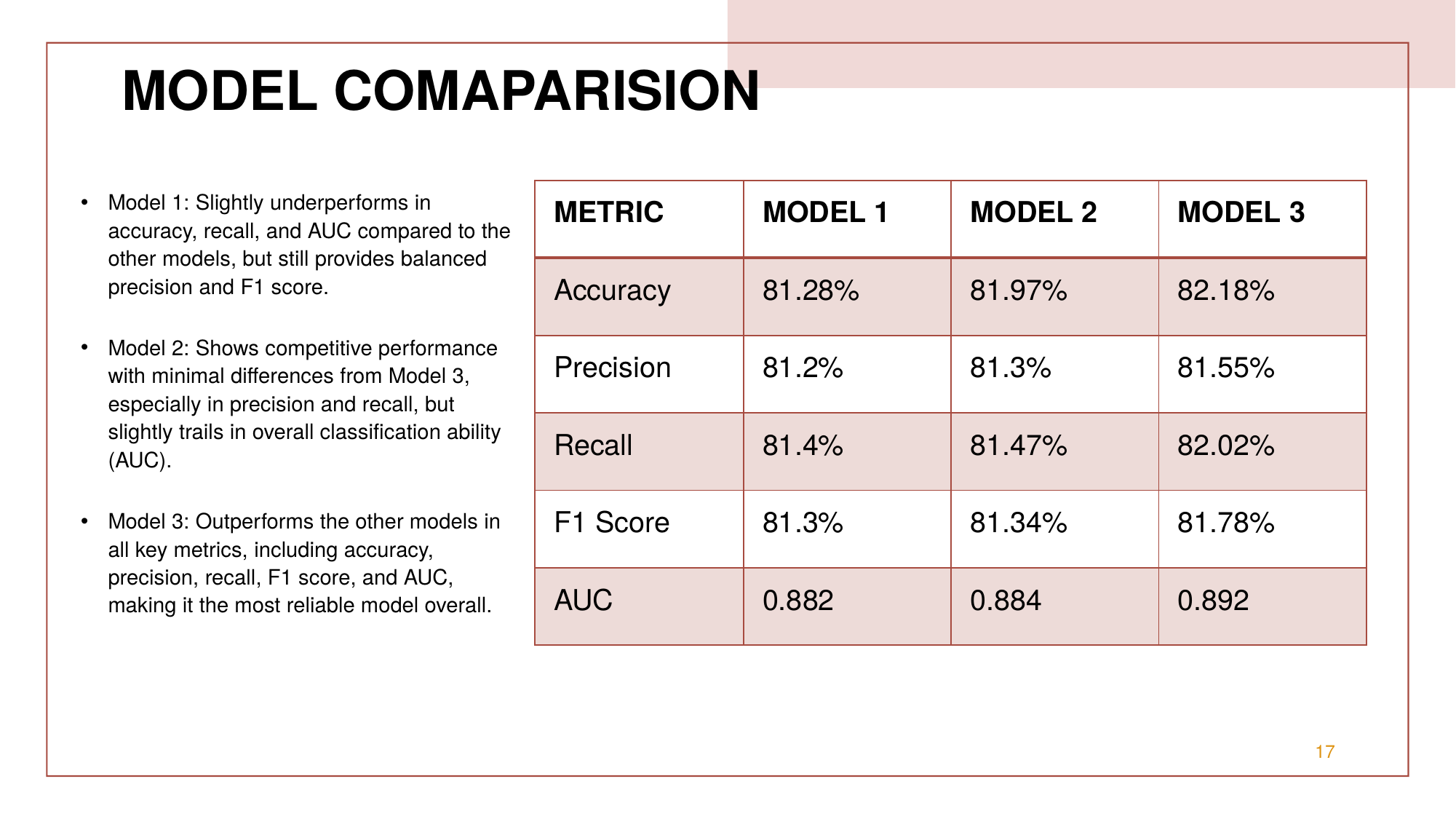

# MODEL COMAPARISION
| METRIC | MODEL 1 | MODEL 2 | MODEL 3 |
| --- | --- | --- | --- |
| Accuracy | 81.28% | 81.97% | 82.18% |
| Precision | 81.2% | 81.3% | 81.55% |
| Recall | 81.4% | 81.47% | 82.02% |
| F1 Score | 81.3% | 81.34% | 81.78% |
| AUC | 0.882 | 0.884 | 0.892 |
Model 1: Slightly underperforms in accuracy, recall, and AUC compared to the other models, but still provides balanced precision and F1 score.
Model 2: Shows competitive performance with minimal differences from Model 3, especially in precision and recall, but slightly trails in overall classification ability (AUC).
Model 3: Outperforms the other models in all key metrics, including accuracy, precision, recall, F1 score, and AUC, making it the most reliable model overall.
17